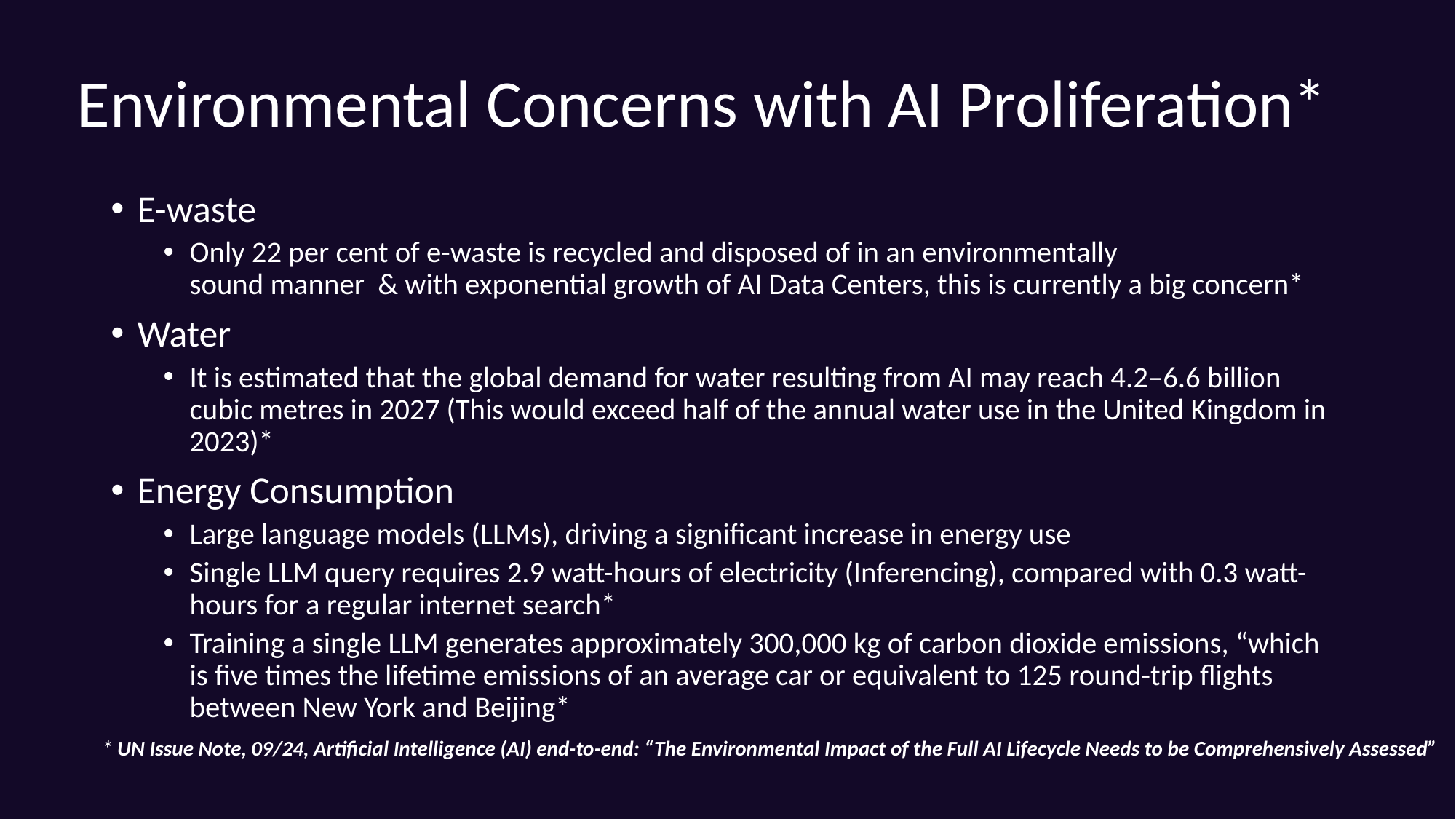

# Environmental Concerns with AI Proliferation*
E-waste
Only 22 per cent of e-waste is recycled and disposed of in an environmentally
sound manner  & with exponential growth of AI Data Centers, this is currently a big concern*
Water
It is estimated that the global demand for water resulting from AI may reach 4.2–6.6 billion cubic metres in 2027 (This would exceed half of the annual water use in the United Kingdom in 2023)*
Energy Consumption
Large language models (LLMs), driving a significant increase in energy use
Single LLM query requires 2.9 watt-hours of electricity (Inferencing), compared with 0.3 watt-hours for a regular internet search*
Training a single LLM generates approximately 300,000 kg of carbon dioxide emissions, “which is five times the lifetime emissions of an average car or equivalent to 125 round-trip flights between New York and Beijing*
* UN Issue Note, 09/24, Artificial Intelligence (AI) end-to-end: “The Environmental Impact of the Full AI Lifecycle Needs to be Comprehensively Assessed”